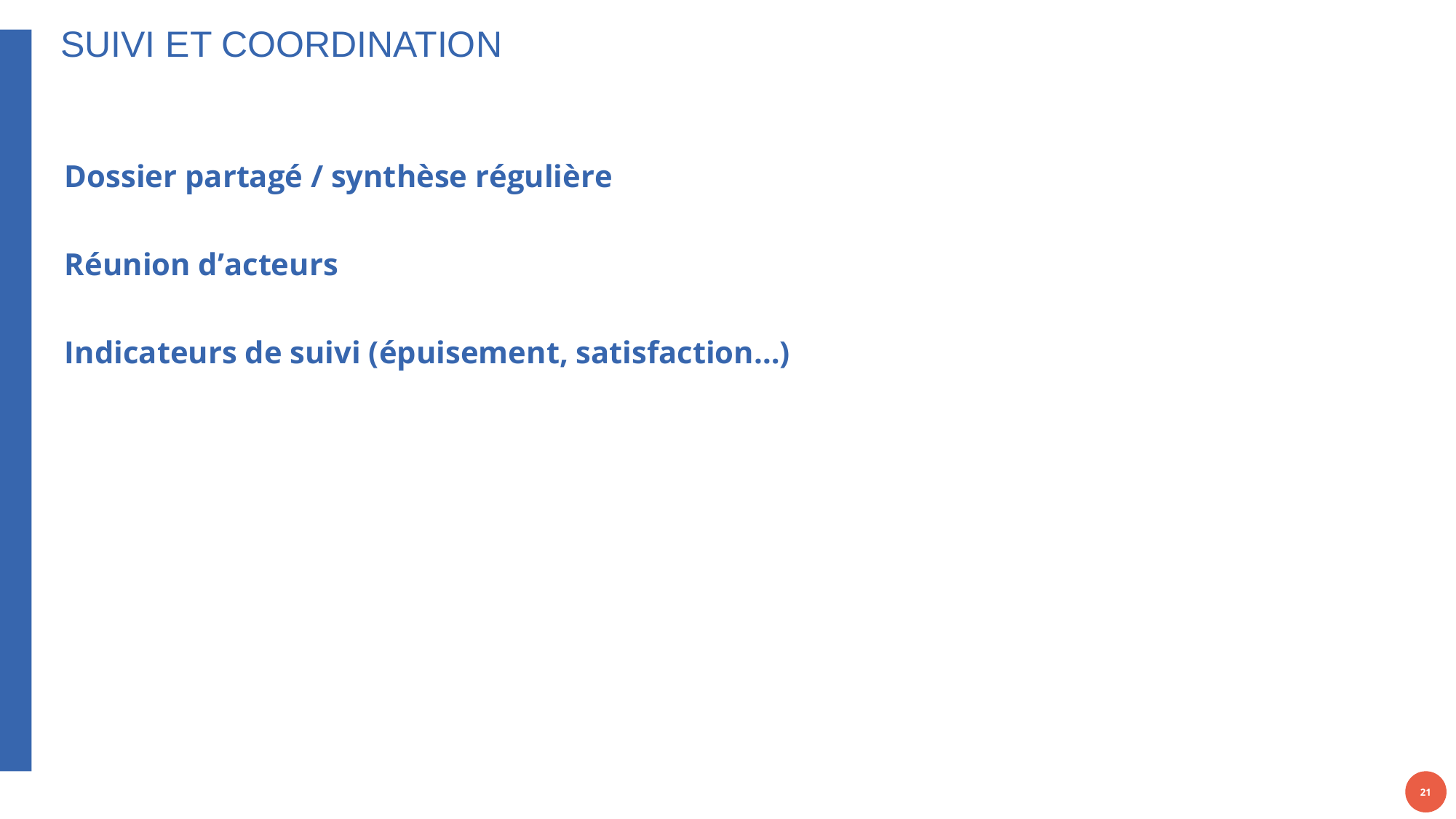

Suivi et coordination
Dossier partagé / synthèse régulière
Réunion d’acteurs
Indicateurs de suivi (épuisement, satisfaction…)